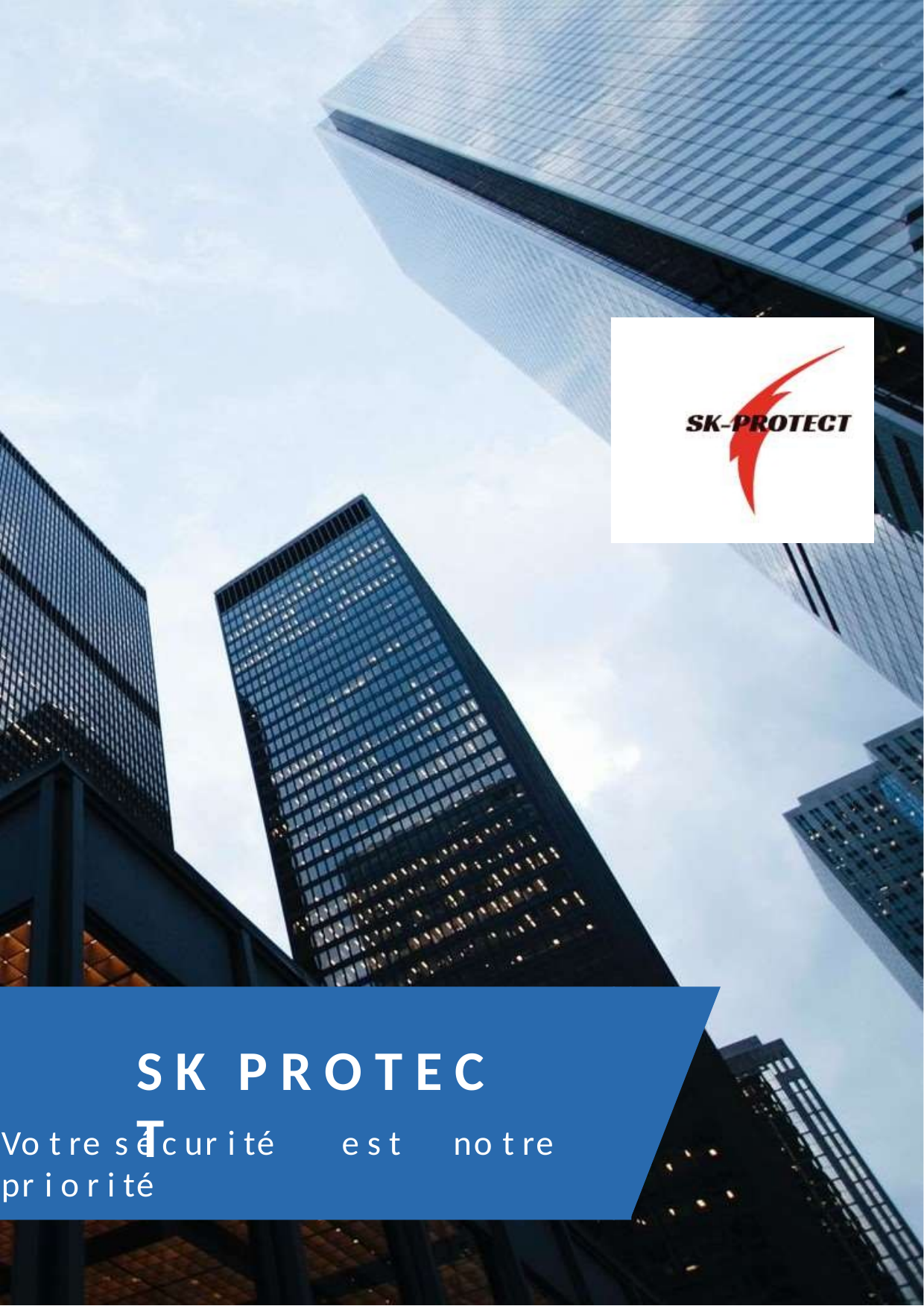

S K	P R O T E C T
Vo t re	s é c ur i té	e s t	no t re	pr i o r i té